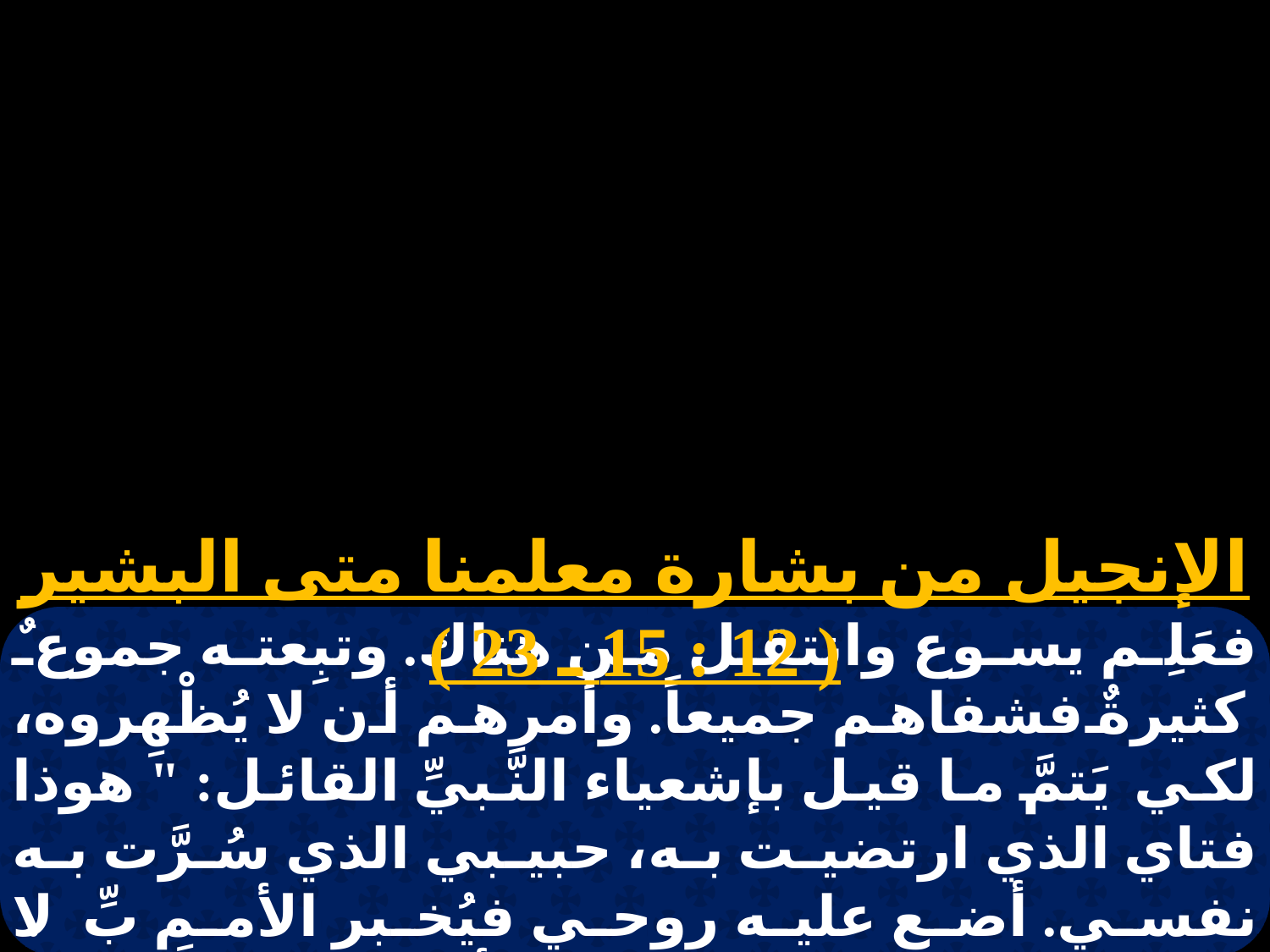

الإنجيل من بشارة معلمنا متى البشير ( 12 : 15 ـ 23 )
فعَلِم يسوع وانتقل من هناك. وتبِعته جموعٌ كثيرةٌ فشفاهم جميعاً. وأمرهم أن لا يُظْهِروه، لكي يَتمَّ ما قيل بإشعياء النَّبيِّ القائل: " هوذا فتاي الذي ارتضيت به، حبيبي الذي سُرَّت به نفسي. أضع عليه روحي فيُخبر الأمم بِّ. لا يُخاصِم ولا يَصـيح، ولا يَسـمع أحـدٌ في الشَّـوارع صـوته. قصبةً مرضوضةً لا يَقصِف، وفتيلةً مُدخِّنةً لا يُطفئُ،